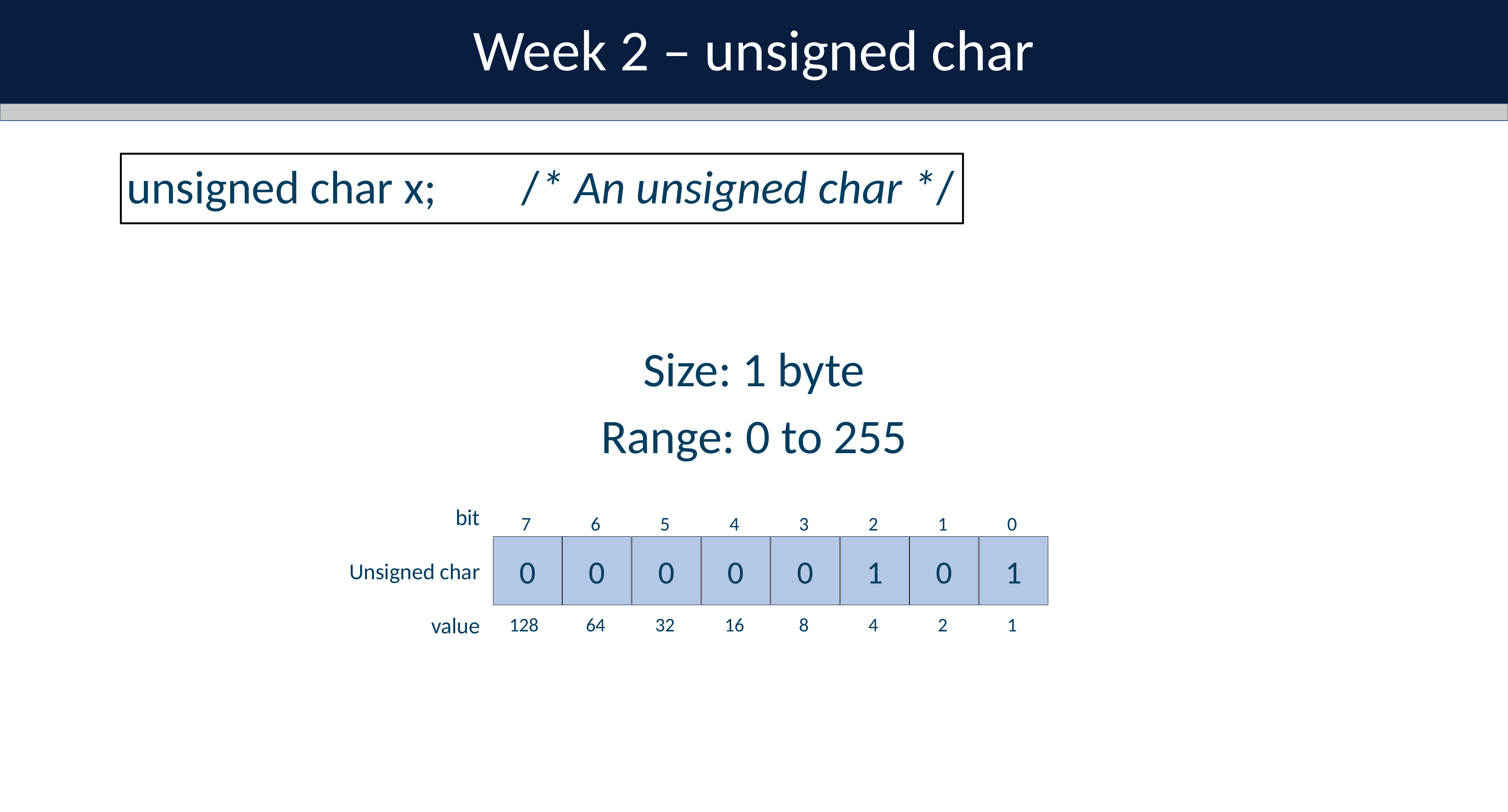

Week 2 – unsigned char

unsigned char x;        /* An unsigned char */

Size: 1 byte
Range: 0 to 255
7
6
5
4
3
2
1
0
bit
0
0
0
0
0
1
0
1
Unsigned char
128
64
32
16
8
4
2
1
value